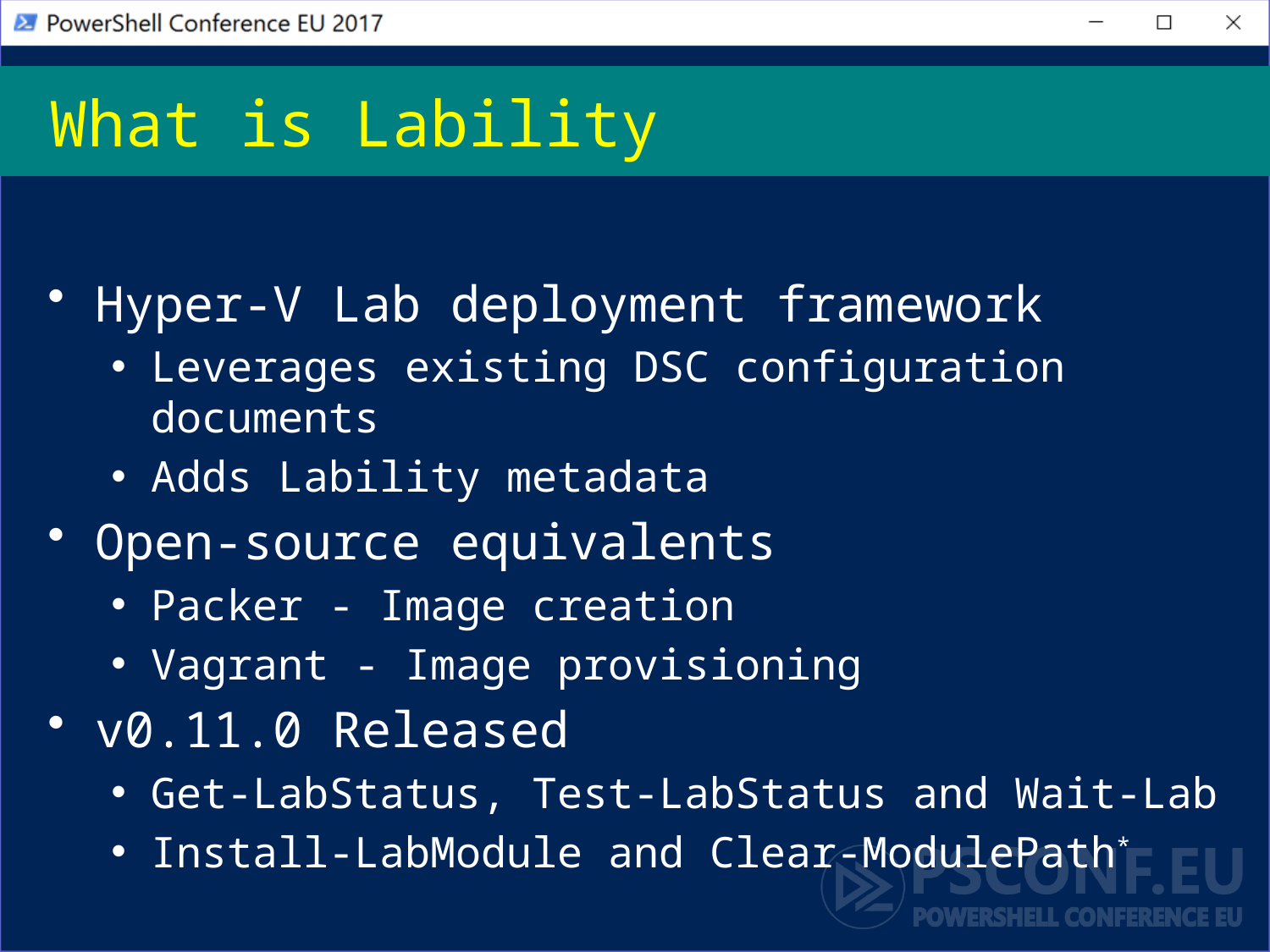

# What is Lability
Hyper-V Lab deployment framework
Leverages existing DSC configuration documents
Adds Lability metadata
Open-source equivalents
Packer - Image creation
Vagrant - Image provisioning
v0.11.0 Released
Get-LabStatus, Test-LabStatus and Wait-Lab
Install-LabModule and Clear-ModulePath*